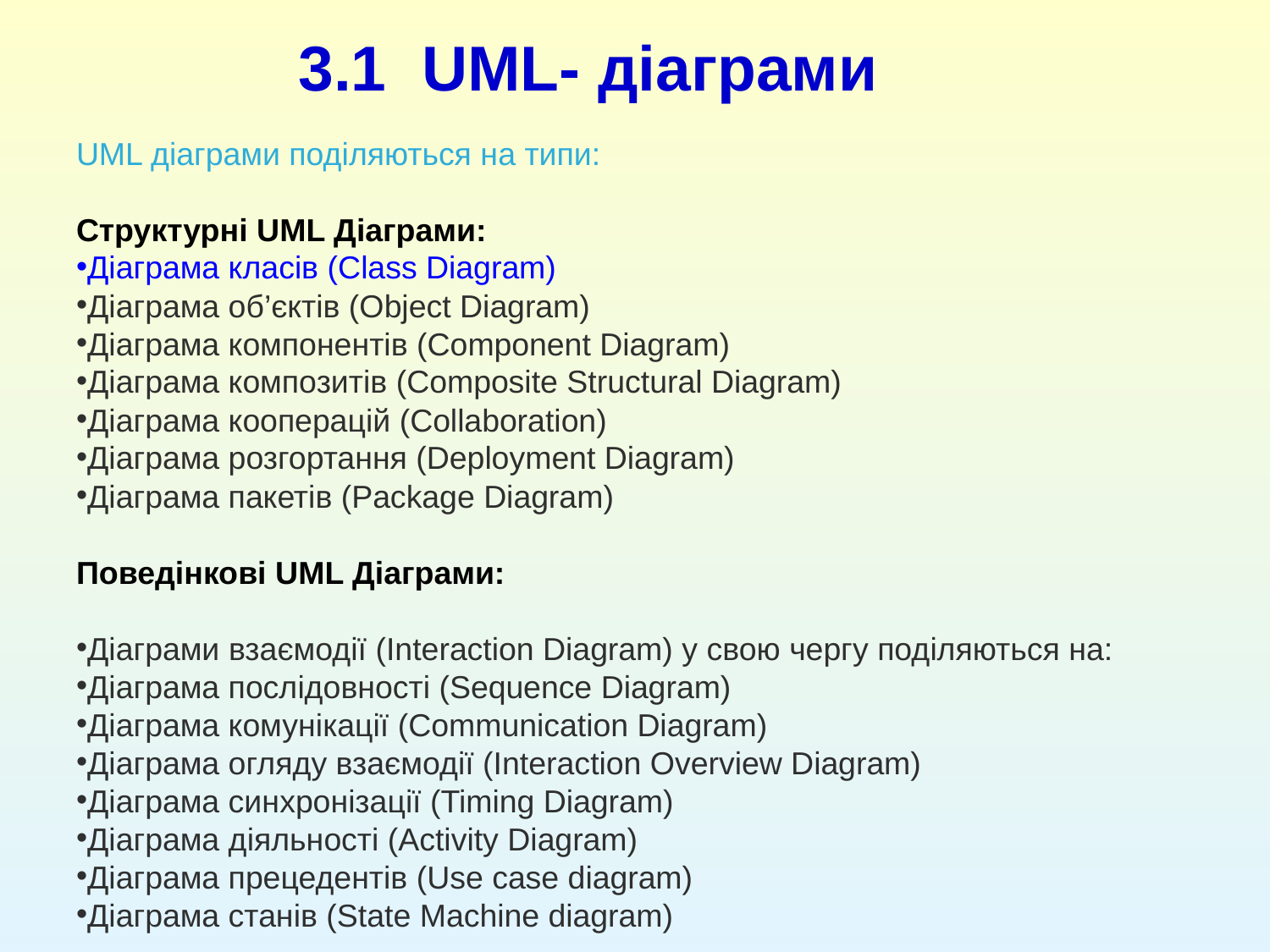

3.1  UML- діаграми
UML діаграми поділяються на типи:

Структурні UML Діаграми:
Діаграма класів (Class Diagram)
Діаграма об’єктів (Object Diagram)
Діаграма компонентів (Component Diagram)
Діаграма композитів (Composite Structural Diagram)
Діаграма кооперацій (Collaboration)
Діаграма розгортання (Deployment Diagram)
Діаграма пакетів (Package Diagram)

Поведінкові UML Діаграми:
Діаграми взаємодії (Interaction Diagram) у свою чергу поділяються на:
Діаграма послідовності (Sequence Diagram)
Діаграма комунікації (Communication Diagram)
Діаграма огляду взаємодії (Interaction Overview Diagram)
Діаграма синхронізації (Timing Diagram)
Діаграма діяльності (Activity Diagram)
Діаграма прецедентів (Use case diagram)
Діаграма станів (State Machine diagram)